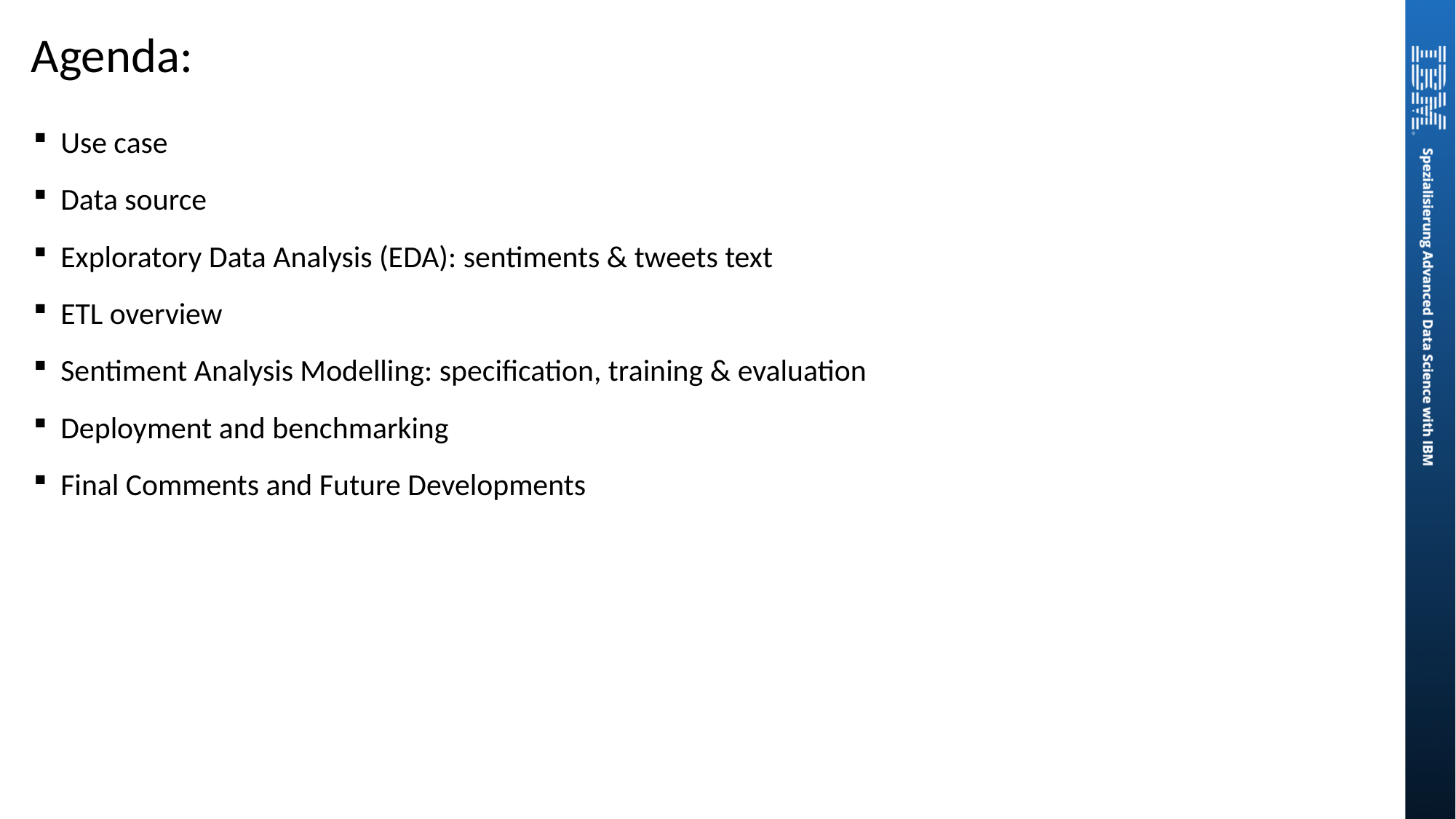

# Agenda:
Use case
Data source
Exploratory Data Analysis (EDA): sentiments & tweets text
ETL overview
Sentiment Analysis Modelling: specification, training & evaluation
Deployment and benchmarking
Final Comments and Future Developments